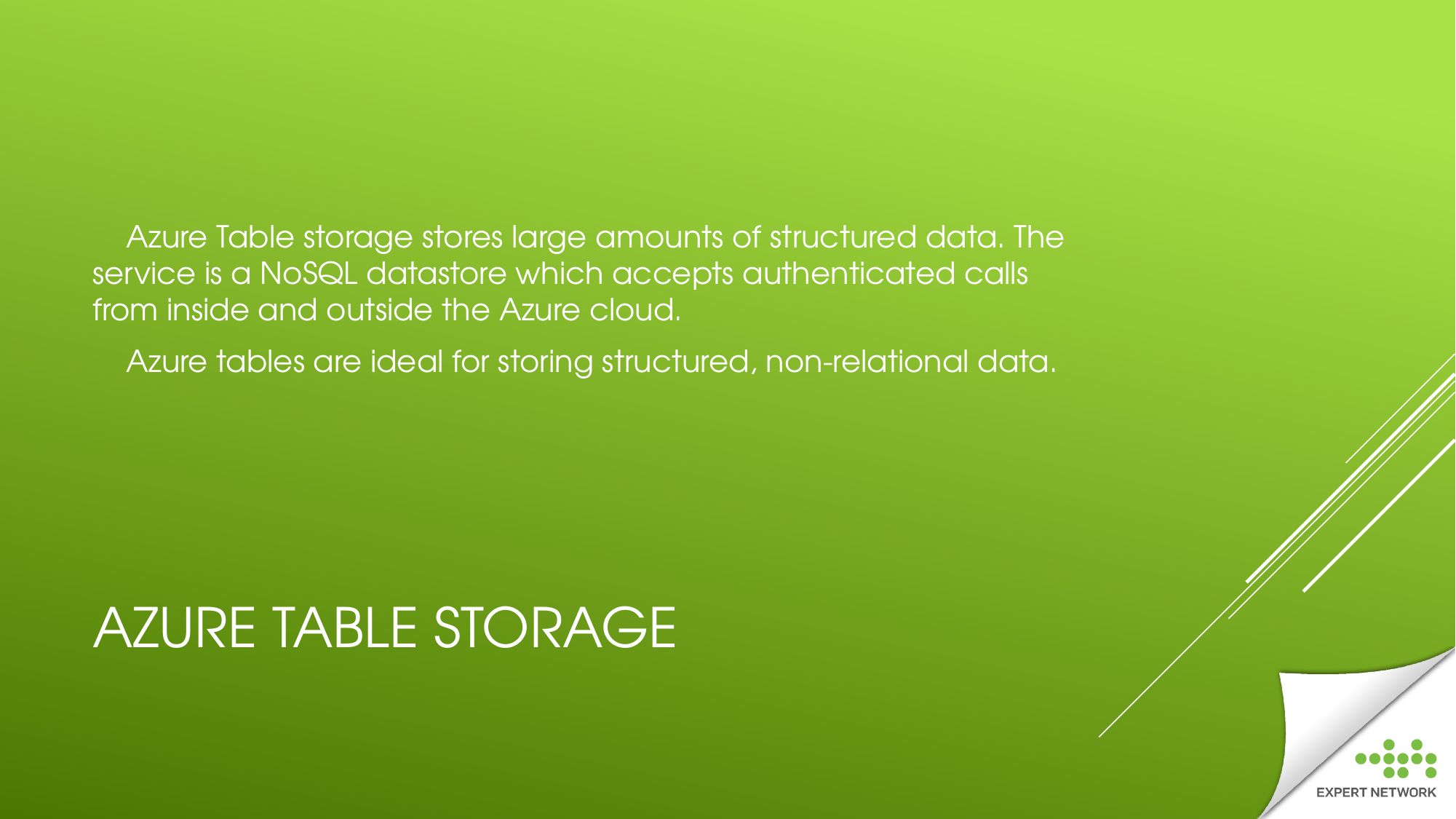

Azure Table storage stores large amounts of structured data. The service is a NoSQL datastore which accepts authenticated calls from inside and outside the Azure cloud.
    Azure tables are ideal for storing structured, non-relational data.
# AZURE TABLE STORAGE